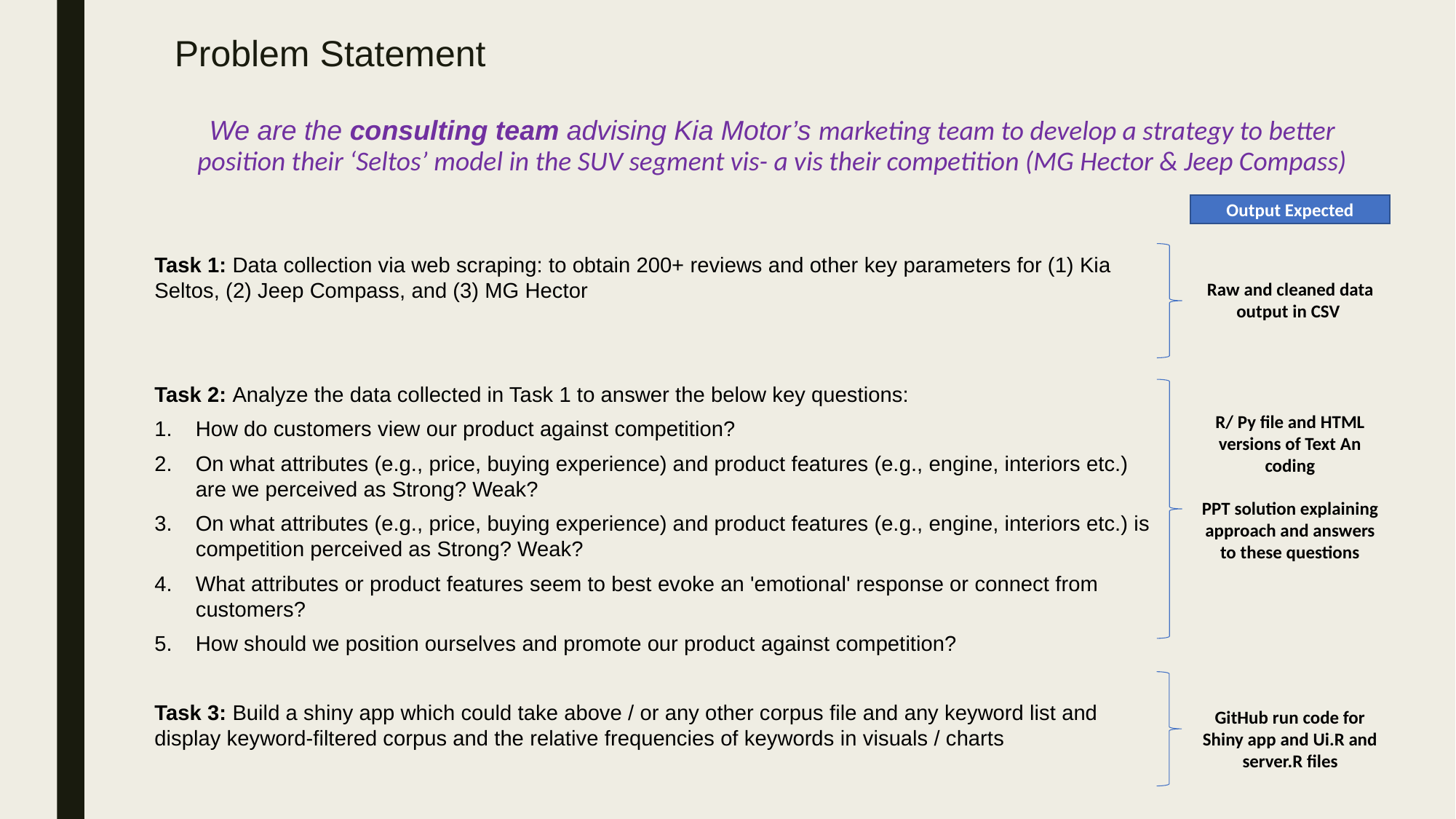

Problem Statement
We are the consulting team advising Kia Motor’s marketing team to develop a strategy to better position their ‘Seltos’ model in the SUV segment vis- a vis their competition (MG Hector & Jeep Compass)
Output Expected

Task 1: Data collection via web scraping: to obtain 200+ reviews and other key parameters for (1) Kia Seltos, (2) Jeep Compass, and (3) MG Hector

Task 2: Analyze the data collected in Task 1 to answer the below key questions:
How do customers view our product against competition?
On what attributes (e.g., price, buying experience) and product features (e.g., engine, interiors etc.) are we perceived as Strong? Weak?
On what attributes (e.g., price, buying experience) and product features (e.g., engine, interiors etc.) is competition perceived as Strong? Weak?
What attributes or product features seem to best evoke an 'emotional' response or connect from customers?
How should we position ourselves and promote our product against competition?

Task 3: Build a shiny app which could take above / or any other corpus file and any keyword list and display keyword-filtered corpus and the relative frequencies of keywords in visuals / charts

Raw and cleaned data output in CSV

R/ Py file and HTML versions of Text An coding

PPT solution explaining approach and answers to these questions

GitHub run code for Shiny app and Ui.R and server.R files